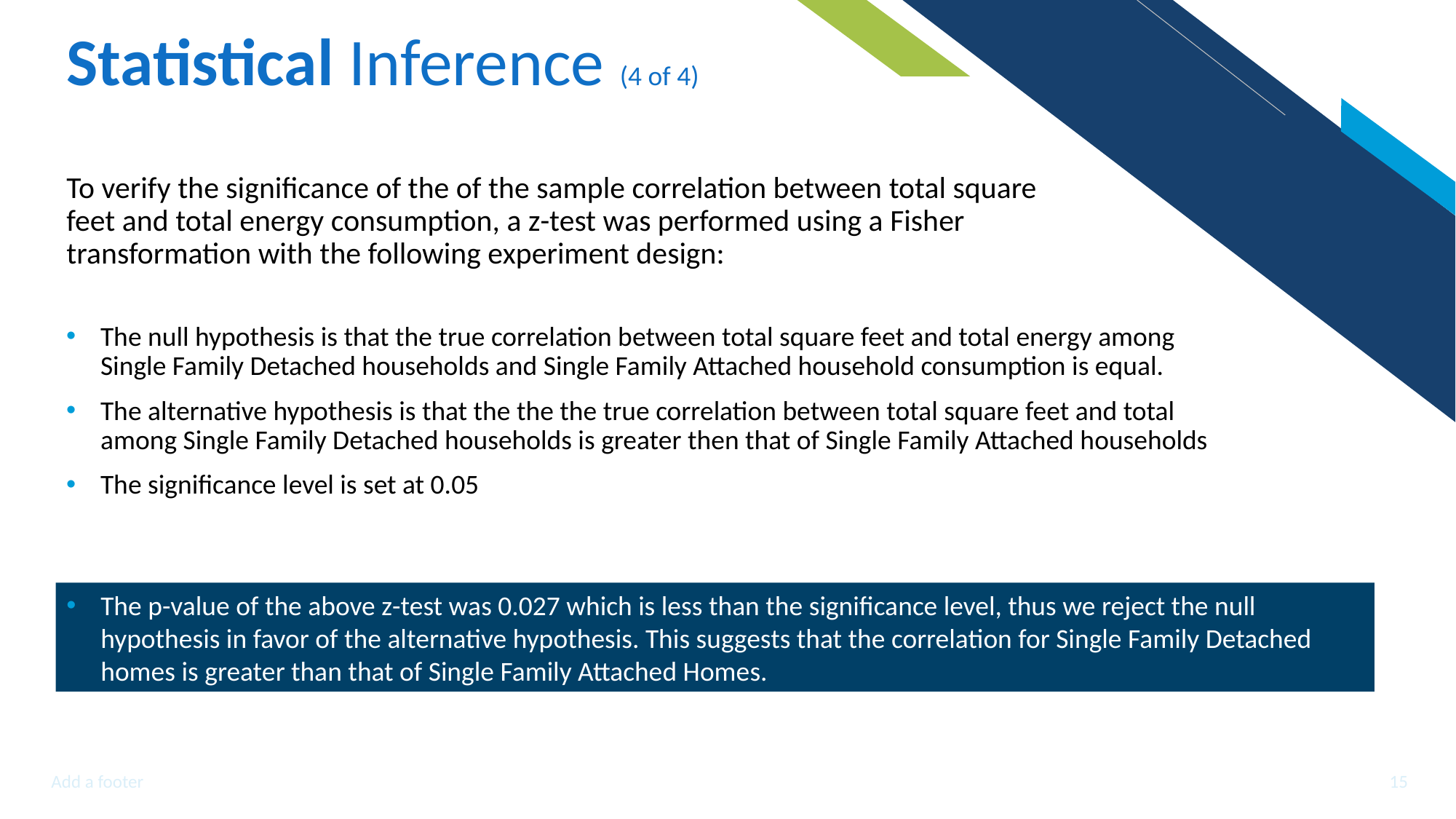

# Statistical Inference (4 of 4)
To verify the significance of the of the sample correlation between total square feet and total energy consumption, a z-test was performed using a Fisher transformation with the following experiment design:
The null hypothesis is that the true correlation between total square feet and total energy among Single Family Detached households and Single Family Attached household consumption is equal.
The alternative hypothesis is that the the the true correlation between total square feet and total among Single Family Detached households is greater then that of Single Family Attached households
The significance level is set at 0.05

The p-value of the above z-test was 0.027 which is less than the significance level, thus we reject the null hypothesis in favor of the alternative hypothesis. This suggests that the correlation for Single Family Detached homes is greater than that of Single Family Attached Homes.
Add a footer
15